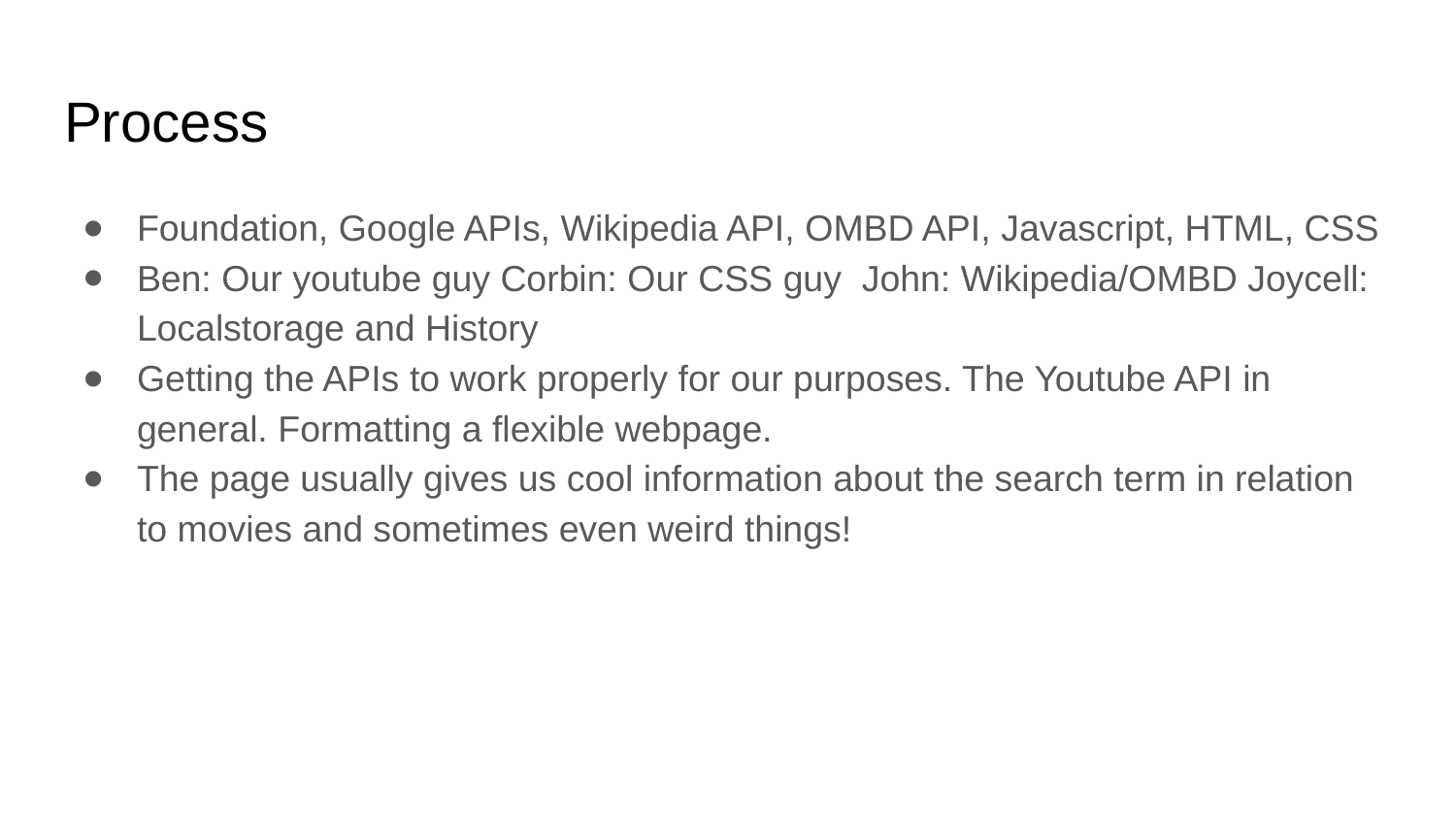

# Process
Foundation, Google APIs, Wikipedia API, OMBD API, Javascript, HTML, CSS
Ben: Our youtube guy Corbin: Our CSS guy  John: Wikipedia/OMBD Joycell: Localstorage and History
Getting the APIs to work properly for our purposes. The Youtube API in general. Formatting a flexible webpage.
The page usually gives us cool information about the search term in relation to movies and sometimes even weird things!